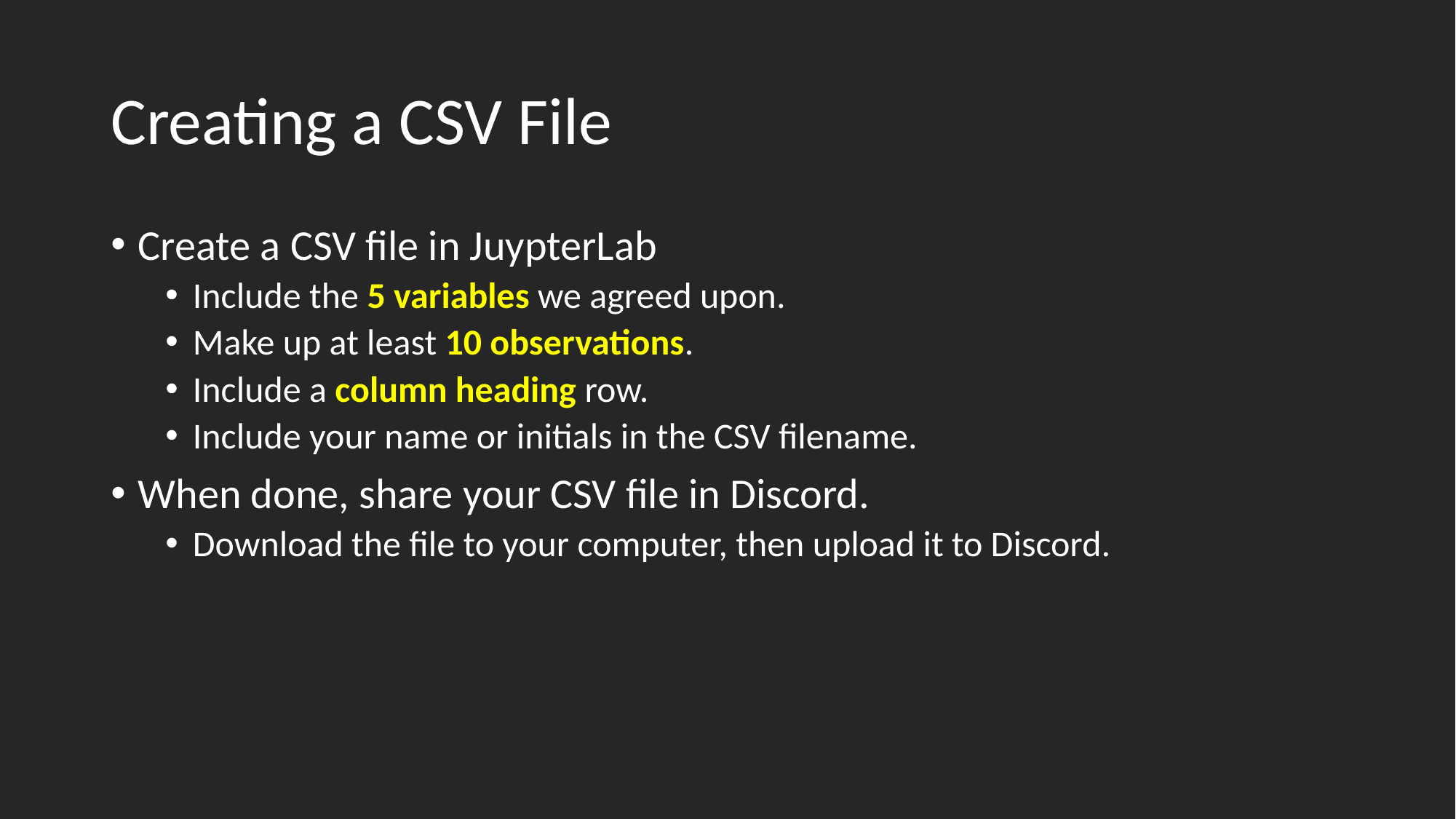

# Creating a CSV File
Create a CSV file in JuypterLab
Include the 5 variables we agreed upon.
Make up at least 10 observations.
Include a column heading row.
Include your name or initials in the CSV filename.
When done, share your CSV file in Discord.
Download the file to your computer, then upload it to Discord.